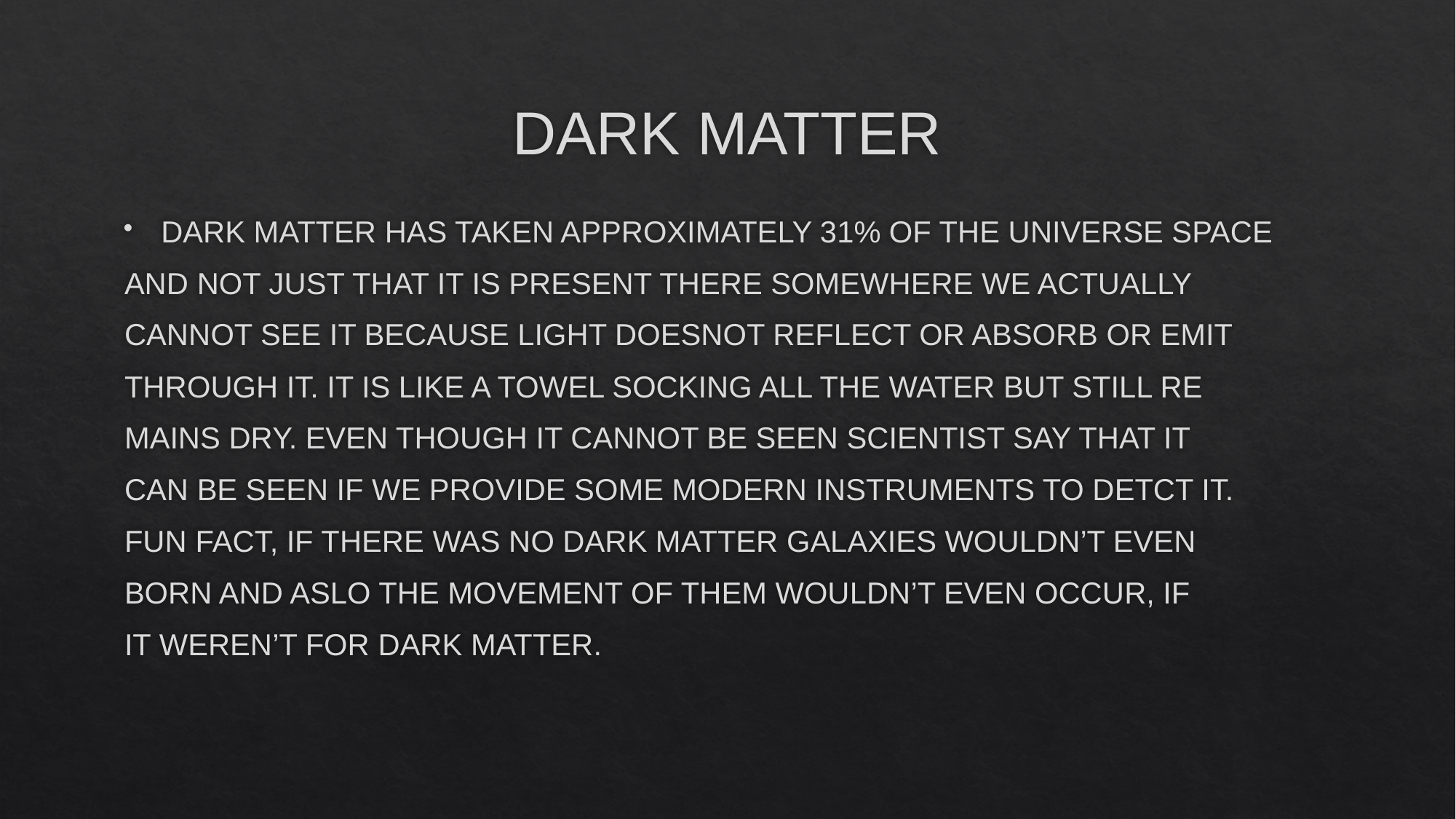

# DARK MATTER
DARK MATTER HAS TAKEN APPROXIMATELY 31% OF THE UNIVERSE SPACE
AND NOT JUST THAT IT IS PRESENT THERE SOMEWHERE WE ACTUALLY
CANNOT SEE IT BECAUSE LIGHT DOESNOT REFLECT OR ABSORB OR EMIT
THROUGH IT. IT IS LIKE A TOWEL SOCKING ALL THE WATER BUT STILL RE
MAINS DRY. EVEN THOUGH IT CANNOT BE SEEN SCIENTIST SAY THAT IT
CAN BE SEEN IF WE PROVIDE SOME MODERN INSTRUMENTS TO DETCT IT.
FUN FACT, IF THERE WAS NO DARK MATTER GALAXIES WOULDN’T EVEN
BORN AND ASLO THE MOVEMENT OF THEM WOULDN’T EVEN OCCUR, IF
IT WEREN’T FOR DARK MATTER.